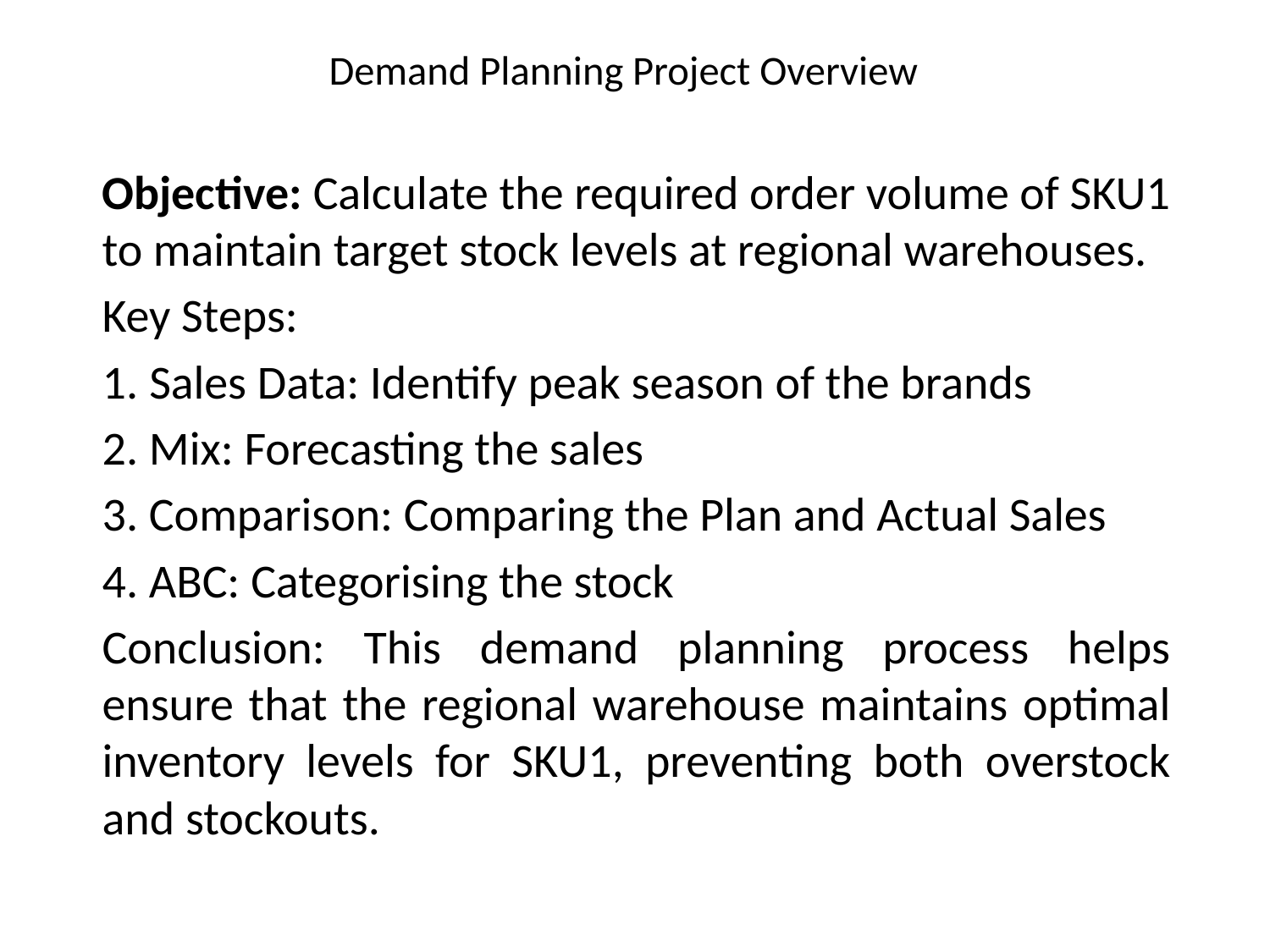

# Demand Planning Project Overview
Objective: Calculate the required order volume of SKU1 to maintain target stock levels at regional warehouses.
Key Steps:
1. Sales Data: Identify peak season of the brands
2. Mix: Forecasting the sales
3. Comparison: Comparing the Plan and Actual Sales
4. ABC: Categorising the stock
Conclusion: This demand planning process helps ensure that the regional warehouse maintains optimal inventory levels for SKU1, preventing both overstock and stockouts.